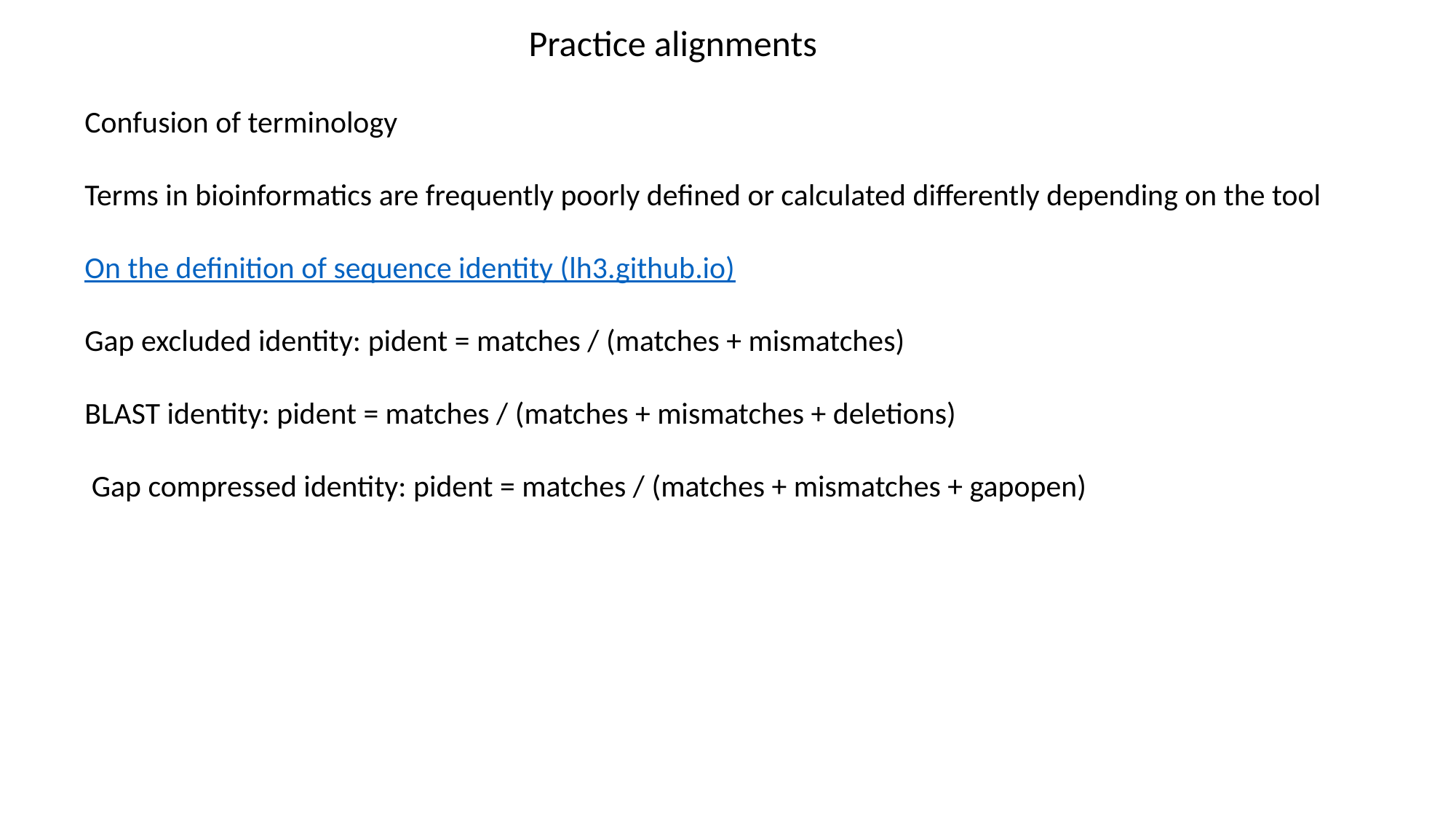

Practice alignments

Confusion of terminology

Terms in bioinformatics are frequently poorly defined or calculated differently depending on the tool

On the definition of sequence identity (lh3.github.io)

Gap excluded identity: pident = matches / (matches + mismatches)

BLAST identity: pident = matches / (matches + mismatches + deletions)

 Gap compressed identity: pident = matches / (matches + mismatches + gapopen)